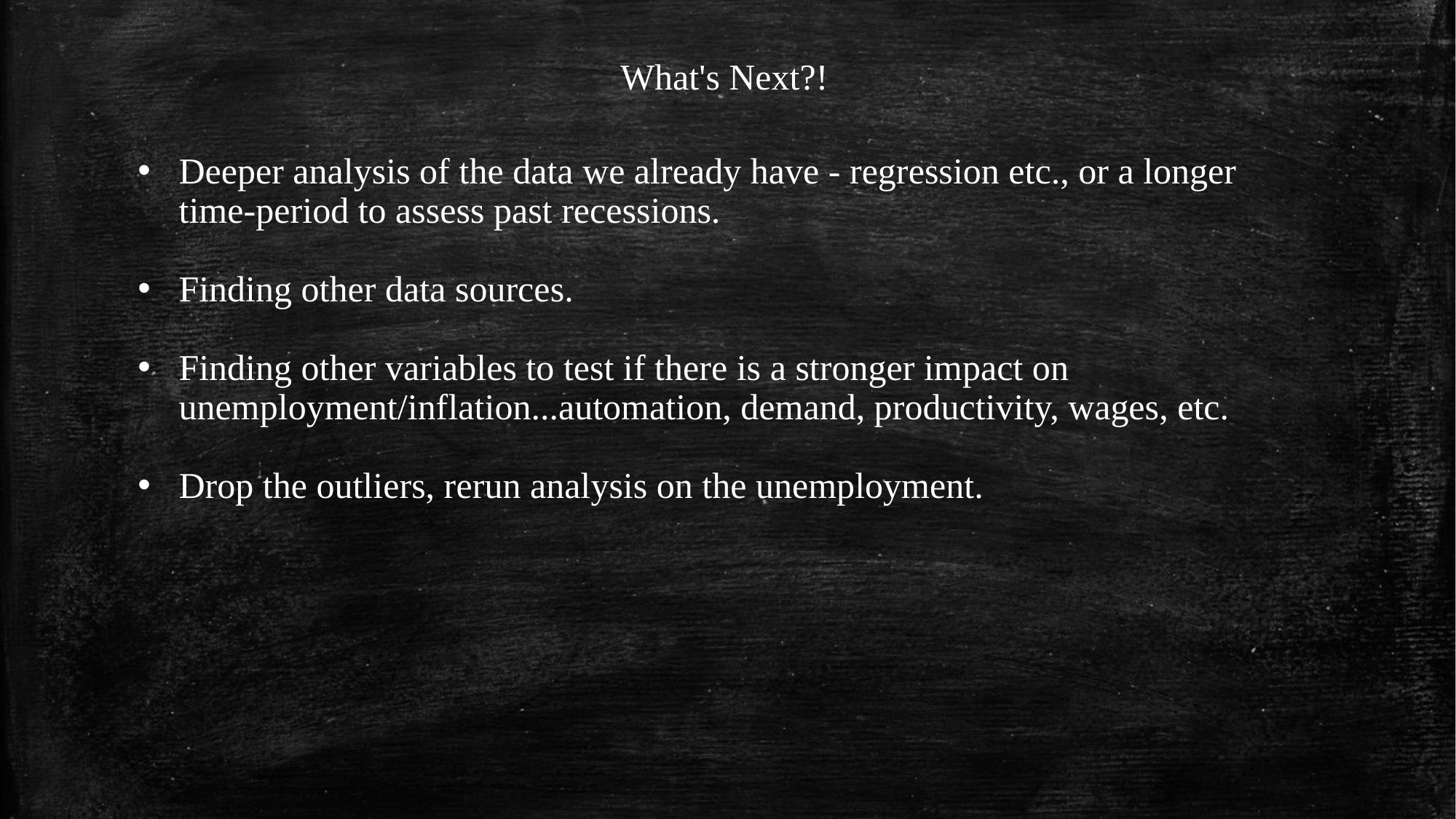

What's Next?!
Deeper analysis of the data we already have - regression etc., or a longer time-period to assess past recessions.

Finding other data sources.

Finding other variables to test if there is a stronger impact on  unemployment/inflation...automation, demand, productivity, wages, etc.

Drop the outliers, rerun analysis on the unemployment.